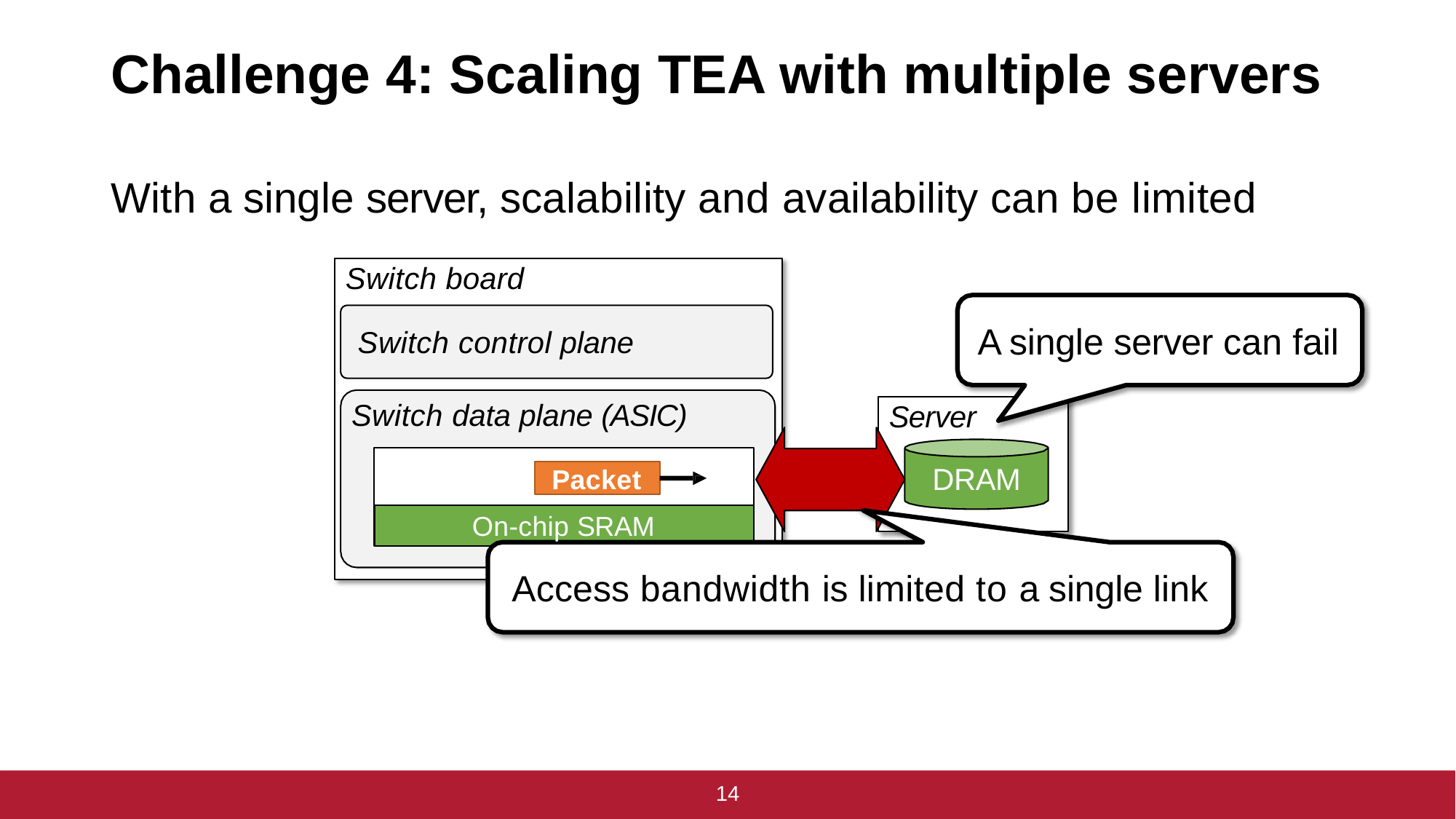

# Challenge 4: Scaling TEA with multiple servers
With a single server, scalability and availability can be limited

Switch board
Switch control plane

A single server can fail

Switch data plane (ASIC)
Server
DRAM

Packet
On-chip SRAM
Access bandwidth is limited to a single link
14